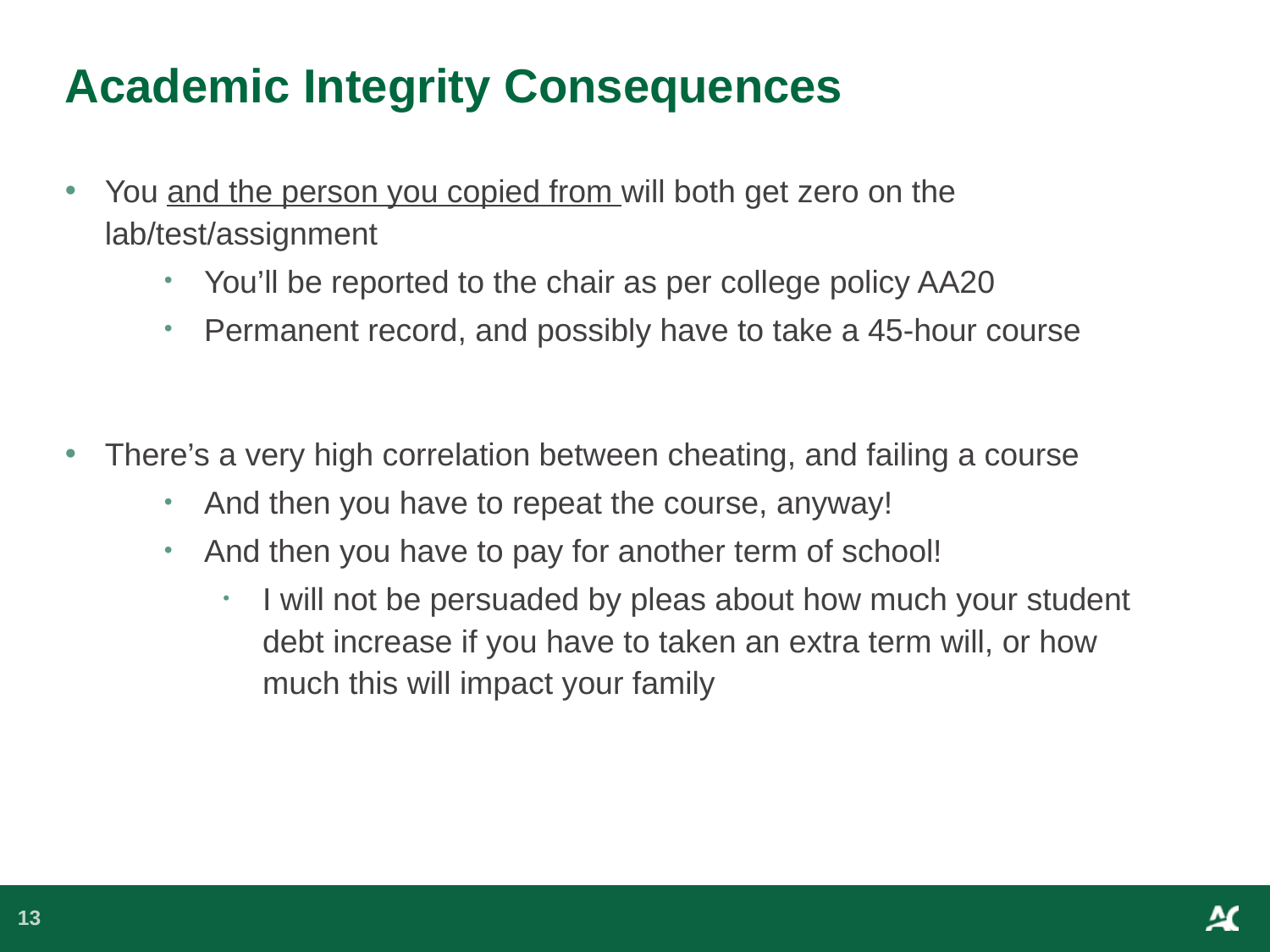

# Academic Integrity Consequences
You and the person you copied from will both get zero on the lab/test/assignment
You’ll be reported to the chair as per college policy AA20
Permanent record, and possibly have to take a 45-hour course

There’s a very high correlation between cheating, and failing a course
And then you have to repeat the course, anyway!
And then you have to pay for another term of school!
I will not be persuaded by pleas about how much your student debt increase if you have to taken an extra term will, or how much this will impact your family
13